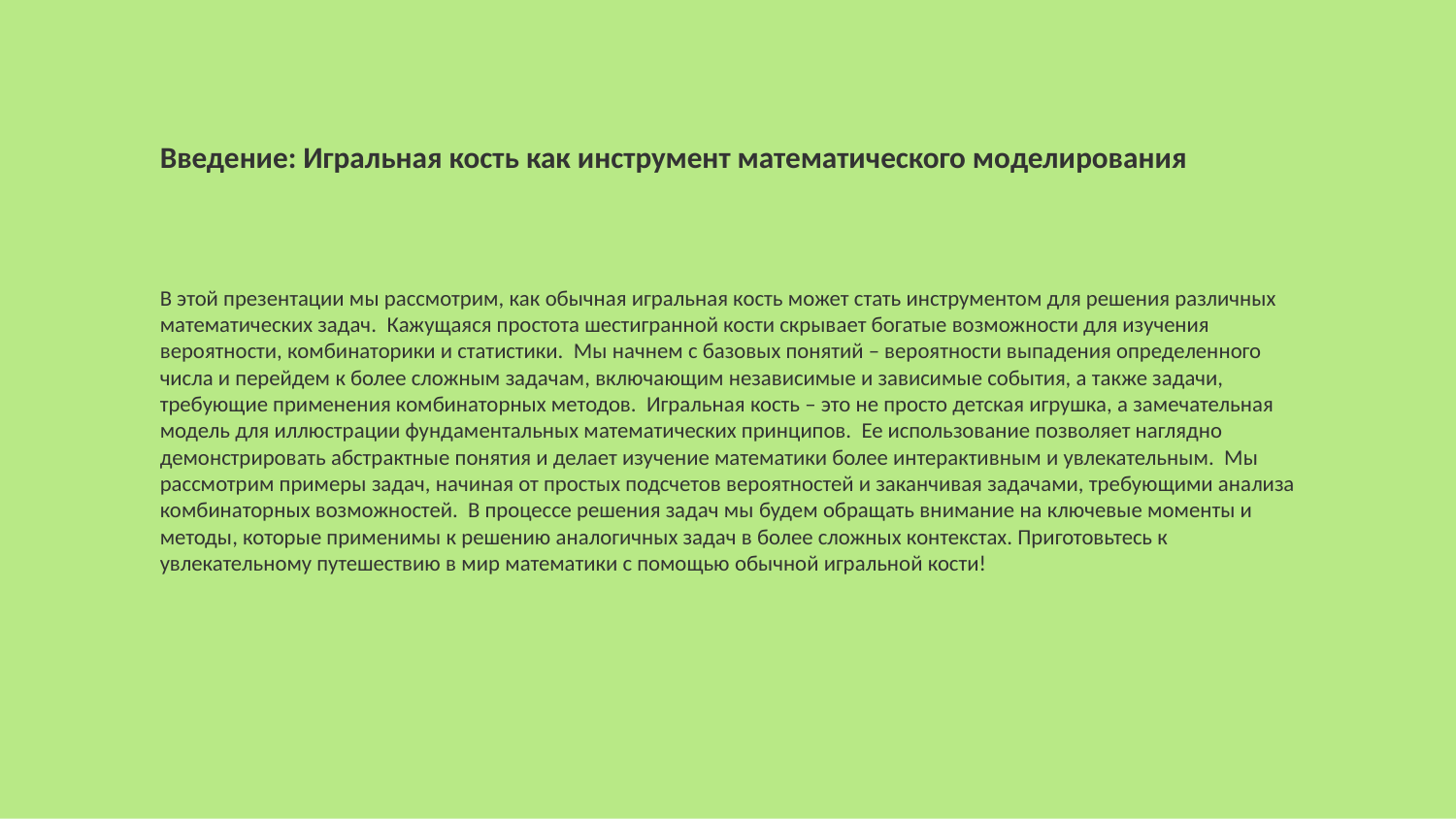

Введение: Игральная кость как инструмент математического моделирования
В этой презентации мы рассмотрим, как обычная игральная кость может стать инструментом для решения различных математических задач.  Кажущаяся простота шестигранной кости скрывает богатые возможности для изучения вероятности, комбинаторики и статистики.  Мы начнем с базовых понятий – вероятности выпадения определенного числа и перейдем к более сложным задачам, включающим независимые и зависимые события, а также задачи, требующие применения комбинаторных методов.  Игральная кость – это не просто детская игрушка, а замечательная модель для иллюстрации фундаментальных математических принципов.  Ее использование позволяет наглядно демонстрировать абстрактные понятия и делает изучение математики более интерактивным и увлекательным.  Мы рассмотрим примеры задач, начиная от простых подсчетов вероятностей и заканчивая задачами, требующими анализа комбинаторных возможностей.  В процессе решения задач мы будем обращать внимание на ключевые моменты и методы, которые применимы к решению аналогичных задач в более сложных контекстах. Приготовьтесь к увлекательному путешествию в мир математики с помощью обычной игральной кости!